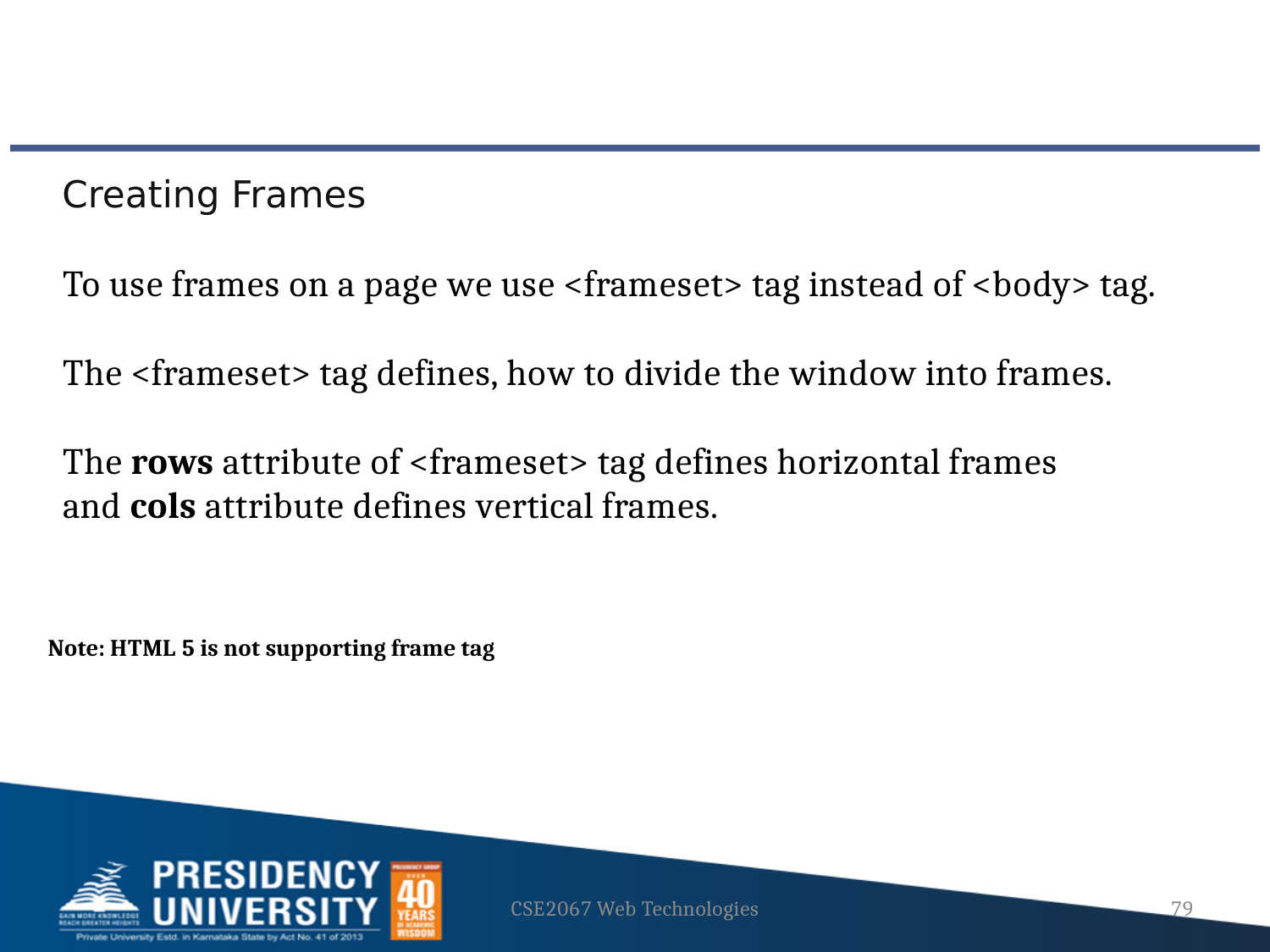

Creating Frames

To use frames on a page we use <frameset> tag instead of <body> tag.

The <frameset> tag defines, how to divide the window into frames.

The rows attribute of <frameset> tag defines horizontal frames and cols attribute defines vertical frames.
Note: HTML 5 is not supporting frame tag
CSE2067 Web Technologies
79